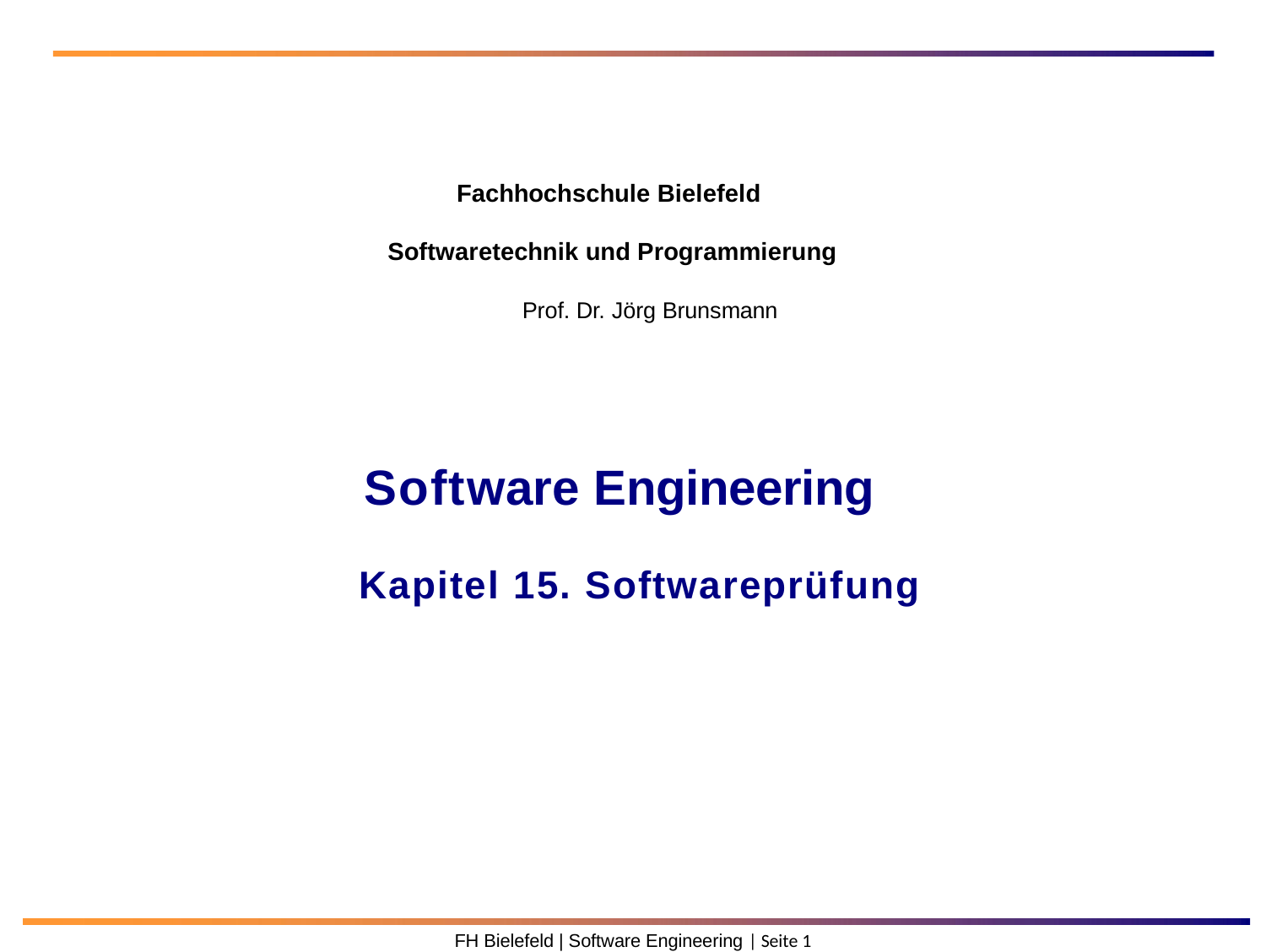

Fachhochschule Bielefeld

Softwaretechnik und Programmierung

Prof. Dr. Jörg Brunsmann
Software Engineering
 Kapitel 15. Softwareprüfung